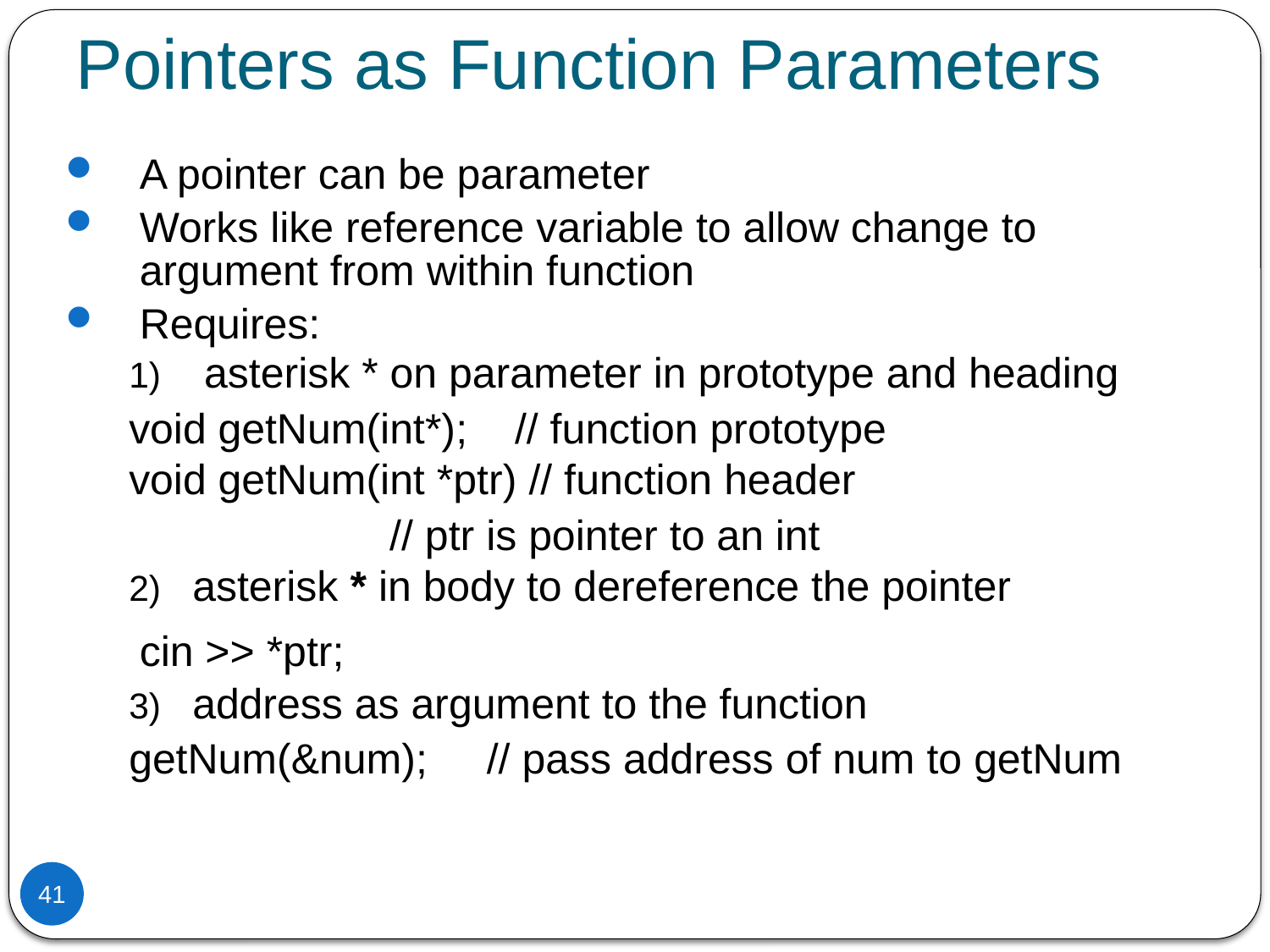

# Pointers as Function Parameters
A pointer can be parameter
Works like reference variable to allow change to argument from within function
Requires:
 asterisk * on parameter in prototype and heading
void getNum(int*);    // function prototype
void getNum(int *ptr) // function header
                      // ptr is pointer to an int
asterisk * in body to dereference the pointer
	cin >> *ptr;
address as argument to the function
getNum(&num);     // pass address of num to getNum
41